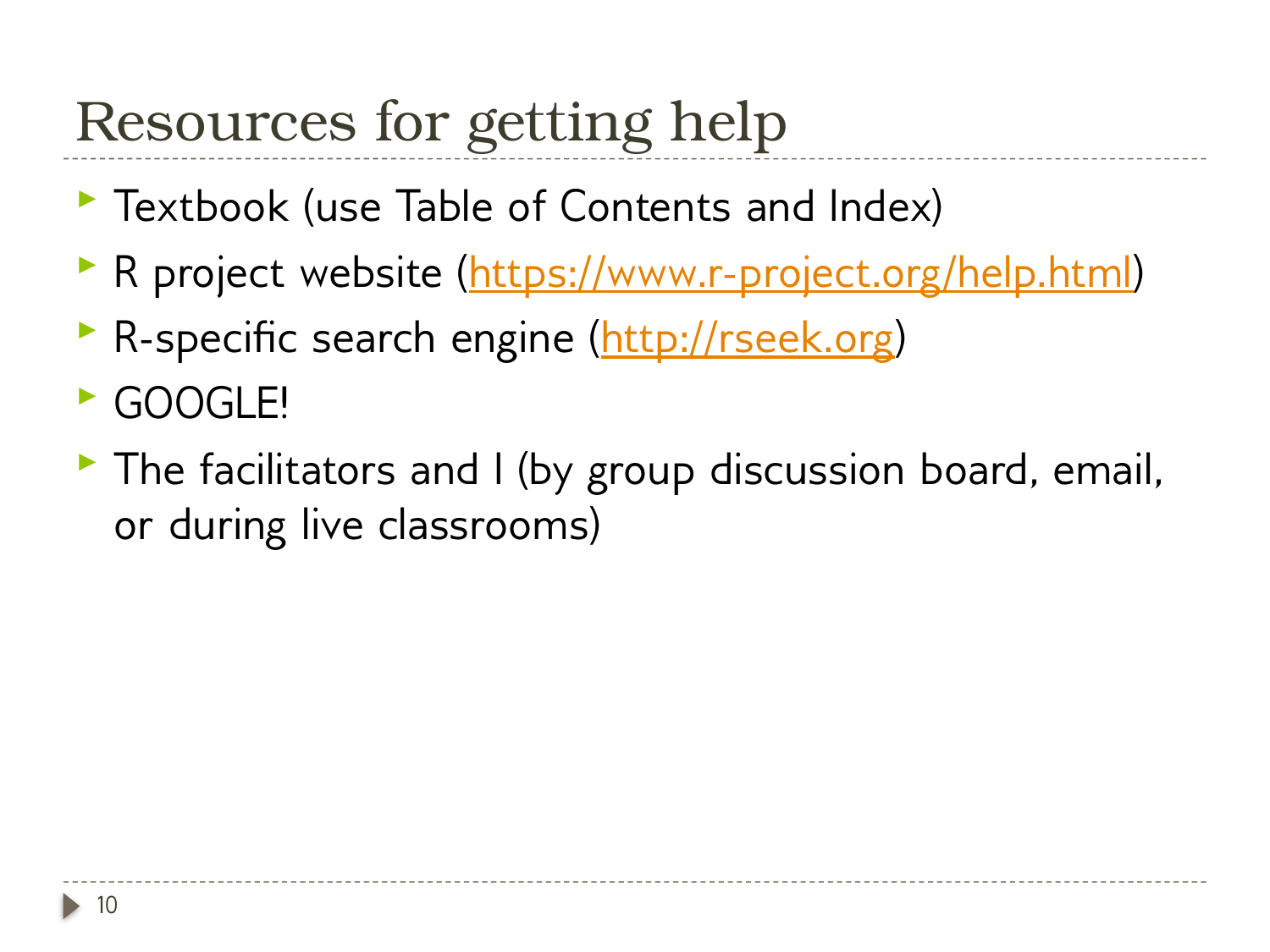

# Resources for getting help
Textbook (use Table of Contents and Index)
R project website (https://www.r-project.org/help.html)
R-specific search engine (http://rseek.org)
GOOGLE!
The facilitators and I (by group discussion board, email, or during live classrooms)
10